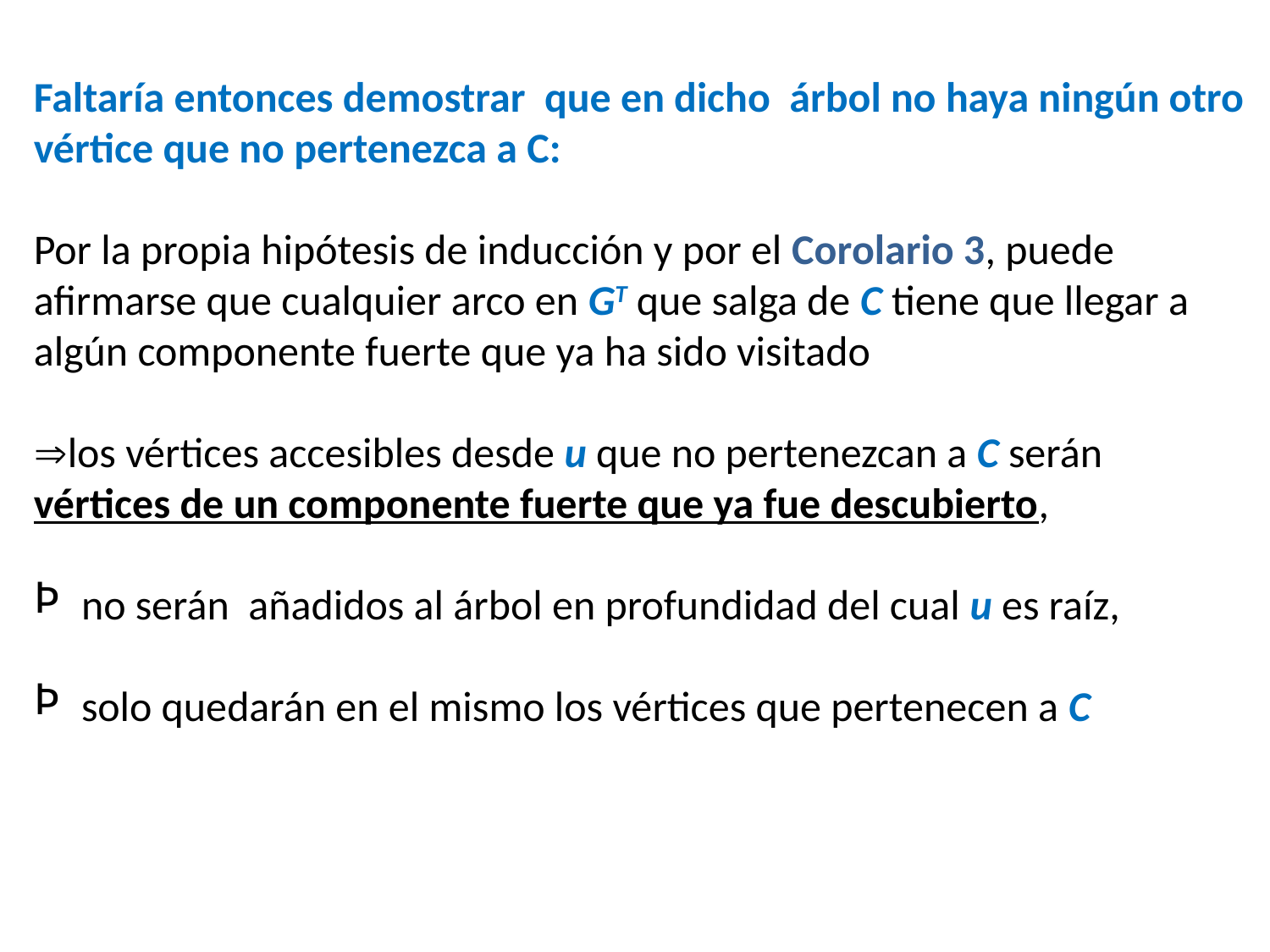

Faltaría entonces demostrar  que en dicho  árbol no haya ningún otro vértice que no pertenezca a C:

Por la propia hipótesis de inducción y por el Corolario 3, puede afirmarse que cualquier arco en GT que salga de C tiene que llegar a algún componente fuerte que ya ha sido visitado

⇒los vértices accesibles desde u que no pertenezcan a C serán vértices de un componente fuerte que ya fue descubierto,

no serán  añadidos al árbol en profundidad del cual u es raíz,

solo quedarán en el mismo los vértices que pertenecen a C